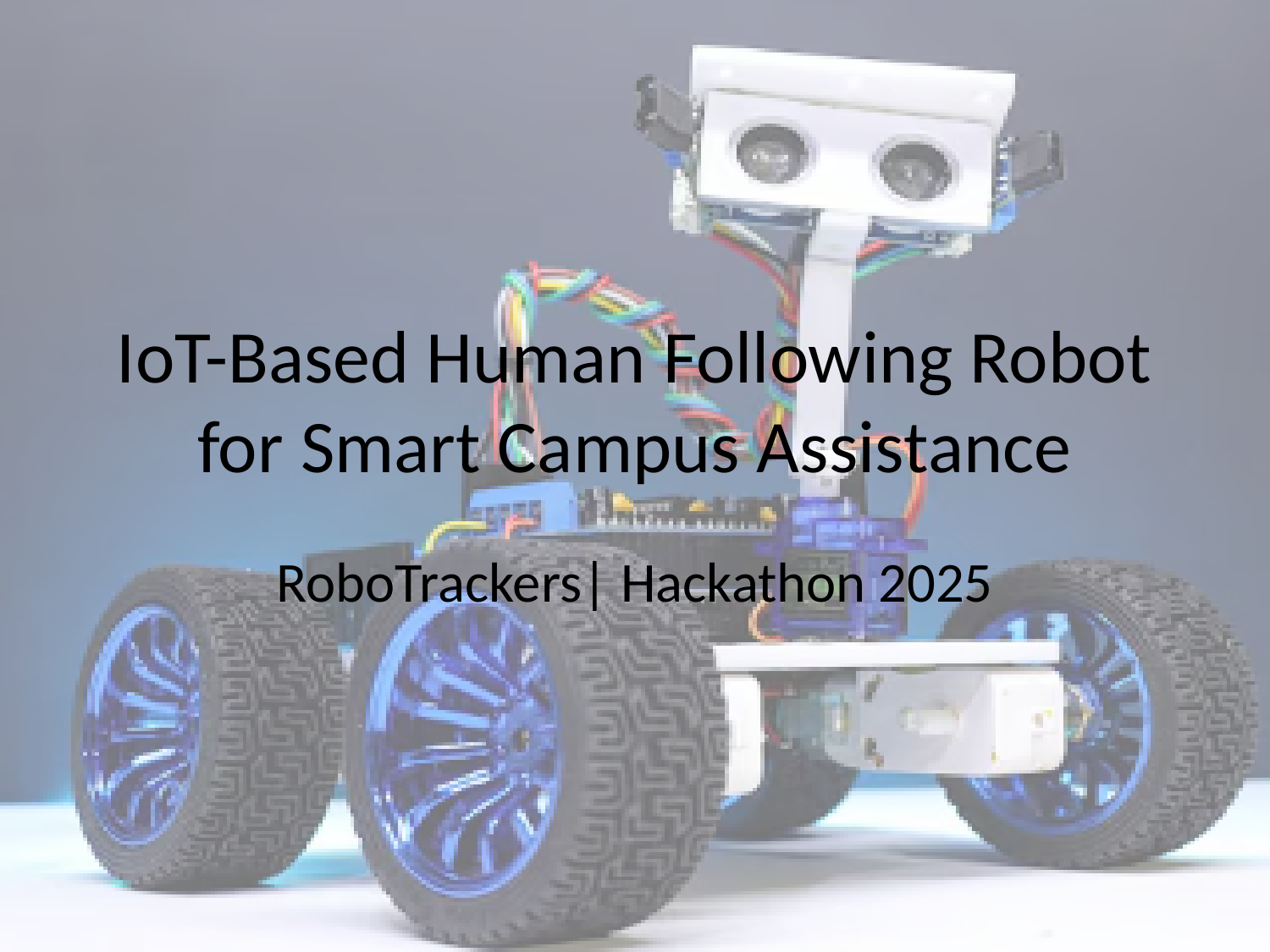

# IoT-Based Human Following Robot for Smart Campus Assistance
RoboTrackers| Hackathon 2025